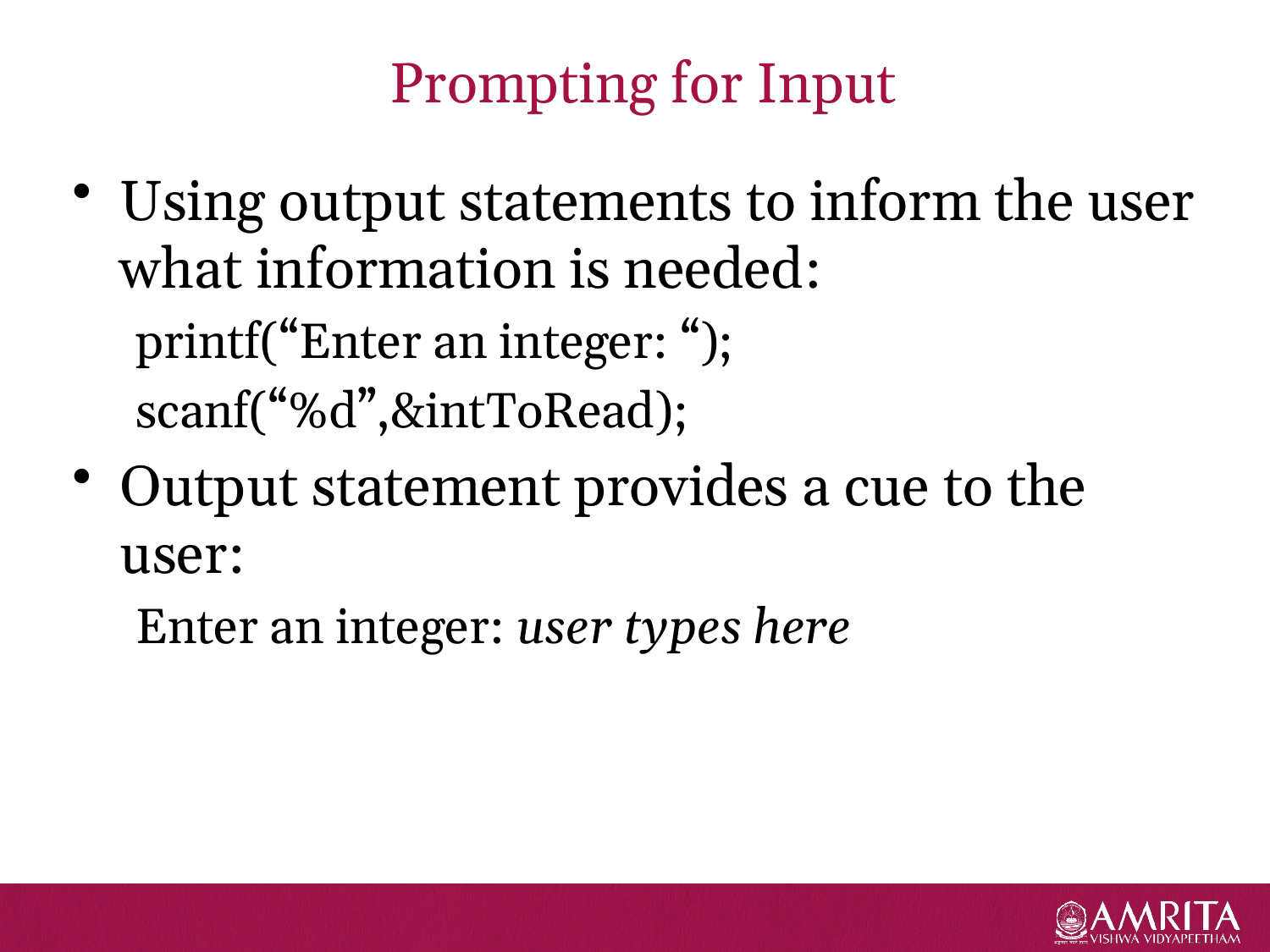

# Prompting for Input
Using output statements to inform the user what information is needed:
printf(“Enter an integer: “);
scanf(“%d”,&intToRead);
Output statement provides a cue to the user:
Enter an integer: user types here